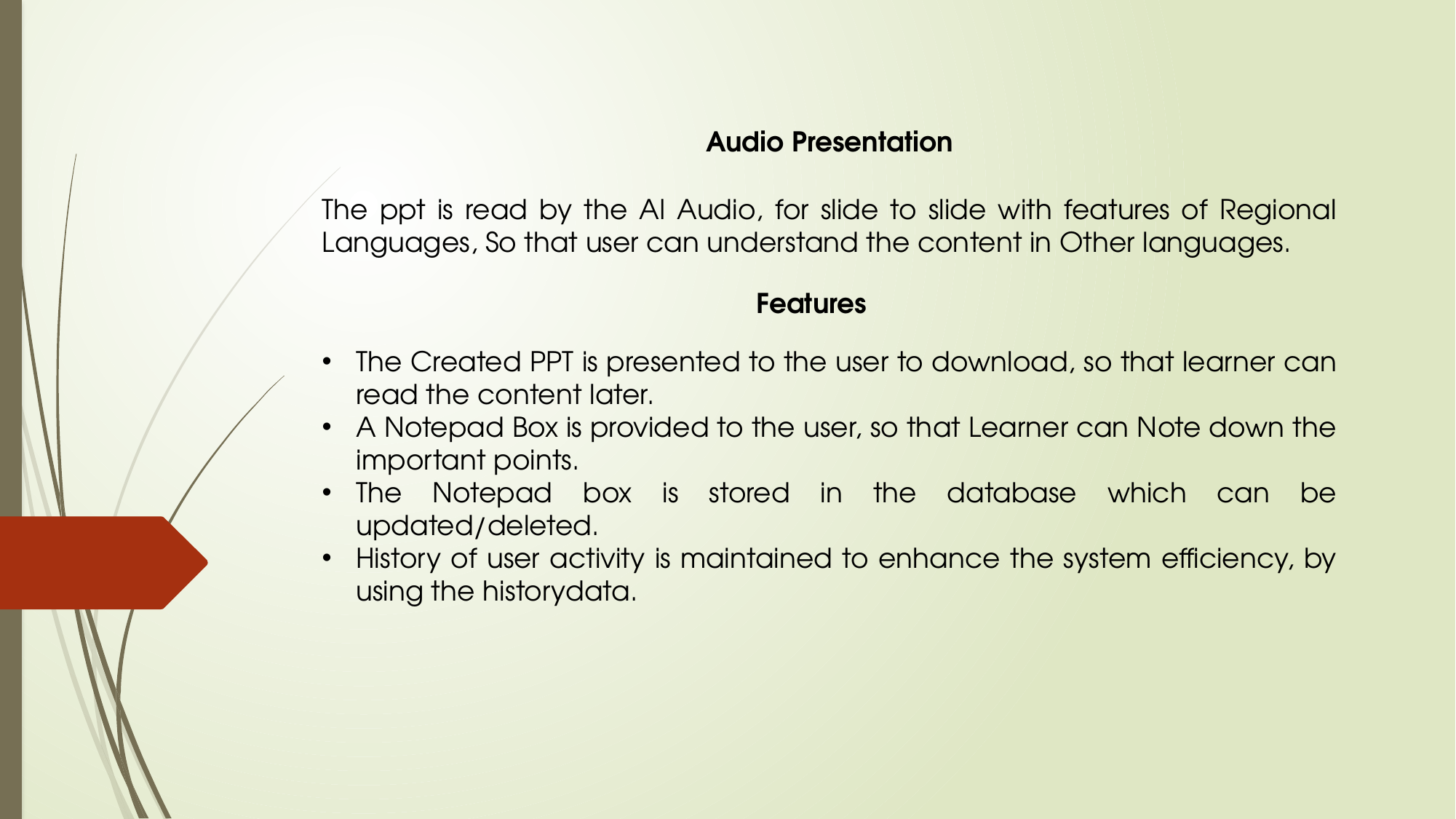

Audio Presentation
The ppt is read by the AI Audio, for slide to slide with features of Regional Languages, So that user can understand the content in Other languages.

Features
The Created PPT is presented to the user to download, so that learner can read the content later.
A Notepad Box is provided to the user, so that Learner can Note down the important points.
The Notepad box is stored in the database which can be updated/deleted.
History of user activity is maintained to enhance the system efficiency, by using the historydata.